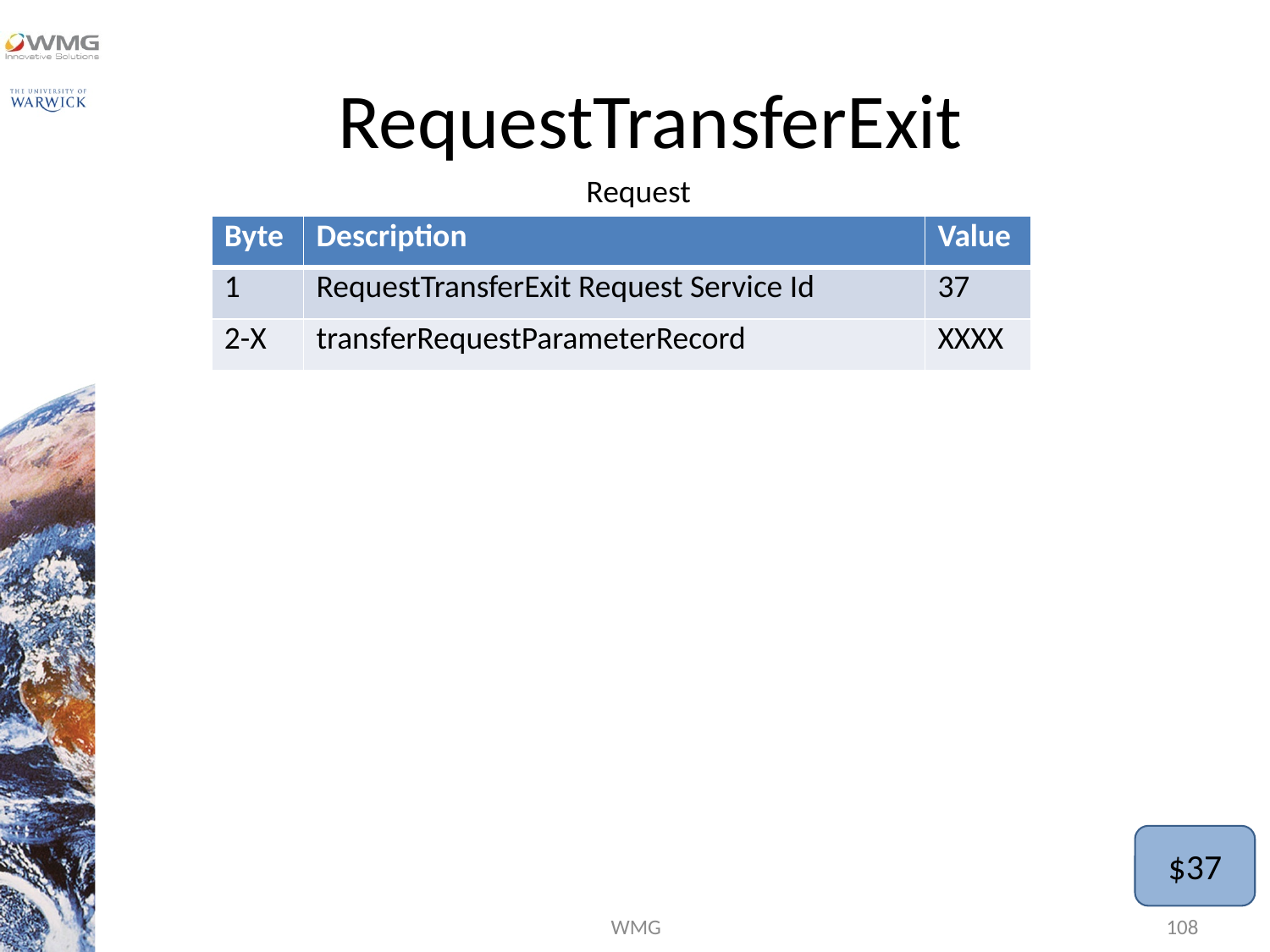

# RequestTransferExit
Request
| Byte | Description | Value |
| --- | --- | --- |
| 1 | RequestTransferExit Request Service Id | 37 |
| 2-X | transferRequestParameterRecord | XXXX |
$37
WMG
108